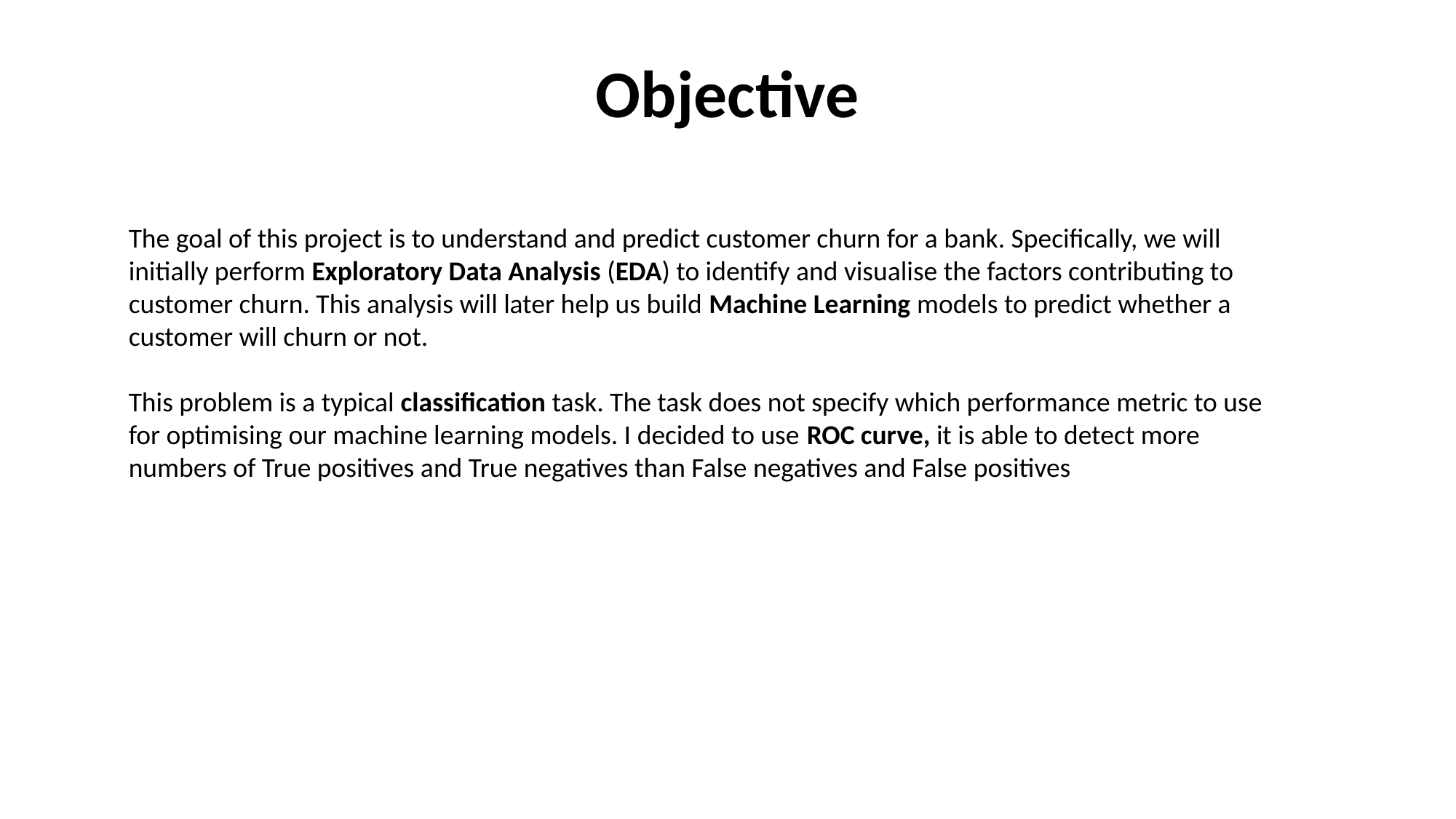

# Objective
The goal of this project is to understand and predict customer churn for a bank. Specifically, we will initially perform Exploratory Data Analysis (EDA) to identify and visualise the factors contributing to customer churn. This analysis will later help us build Machine Learning models to predict whether a customer will churn or not.

This problem is a typical classification task. The task does not specify which performance metric to use for optimising our machine learning models. I decided to use ROC curve, it is able to detect more numbers of True positives and True negatives than False negatives and False positives